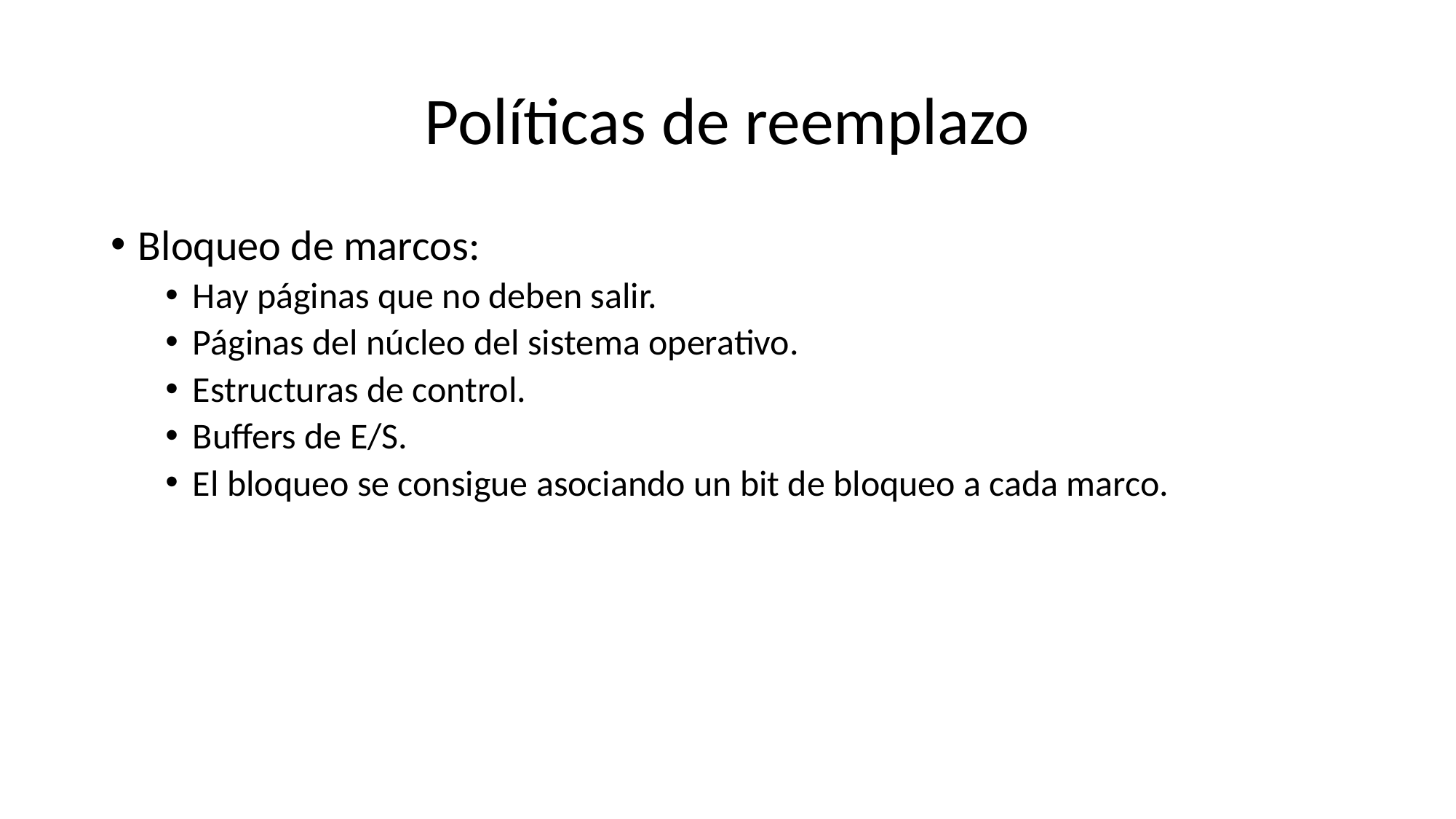

# Políticas de reemplazo
Bloqueo de marcos:
Hay páginas que no deben salir.
Páginas del núcleo del sistema operativo.
Estructuras de control.
Buffers de E/S.
El bloqueo se consigue asociando un bit de bloqueo a cada marco.